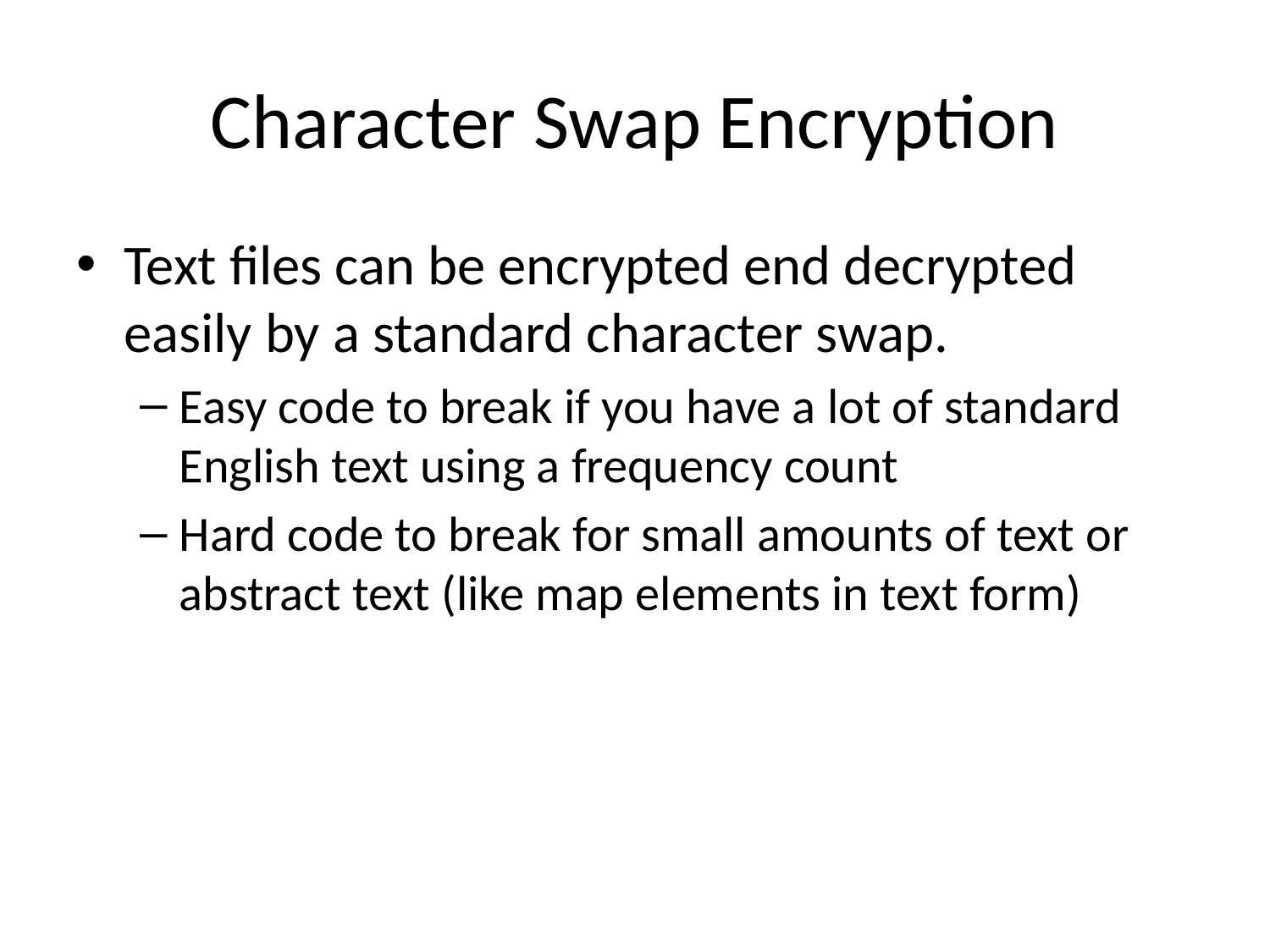

# Character Swap Encryption
Text files can be encrypted end decrypted easily by a standard character swap.
Easy code to break if you have a lot of standard English text using a frequency count
Hard code to break for small amounts of text or abstract text (like map elements in text form)